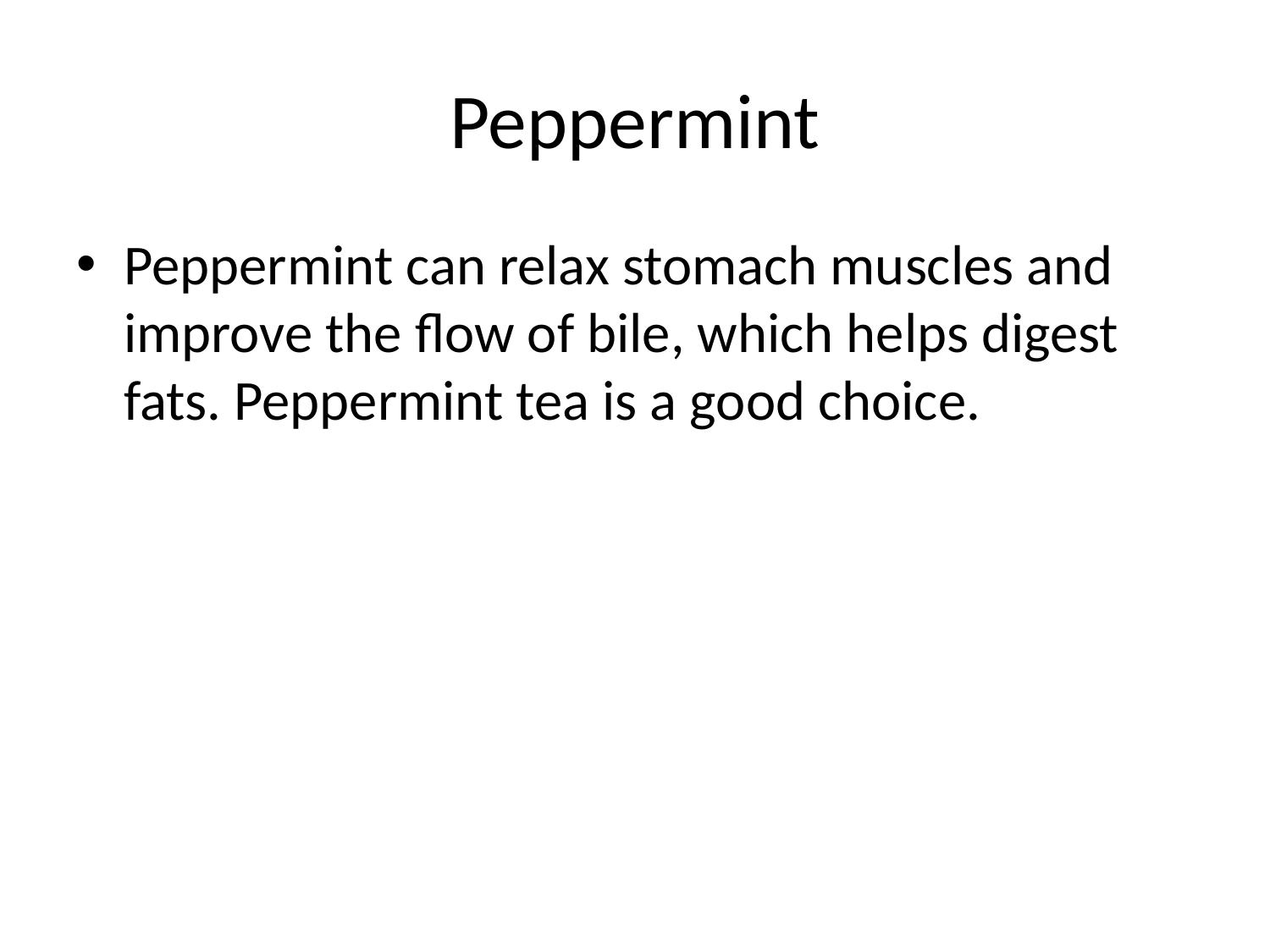

# Peppermint
Peppermint can relax stomach muscles and improve the flow of bile, which helps digest fats. Peppermint tea is a good choice.